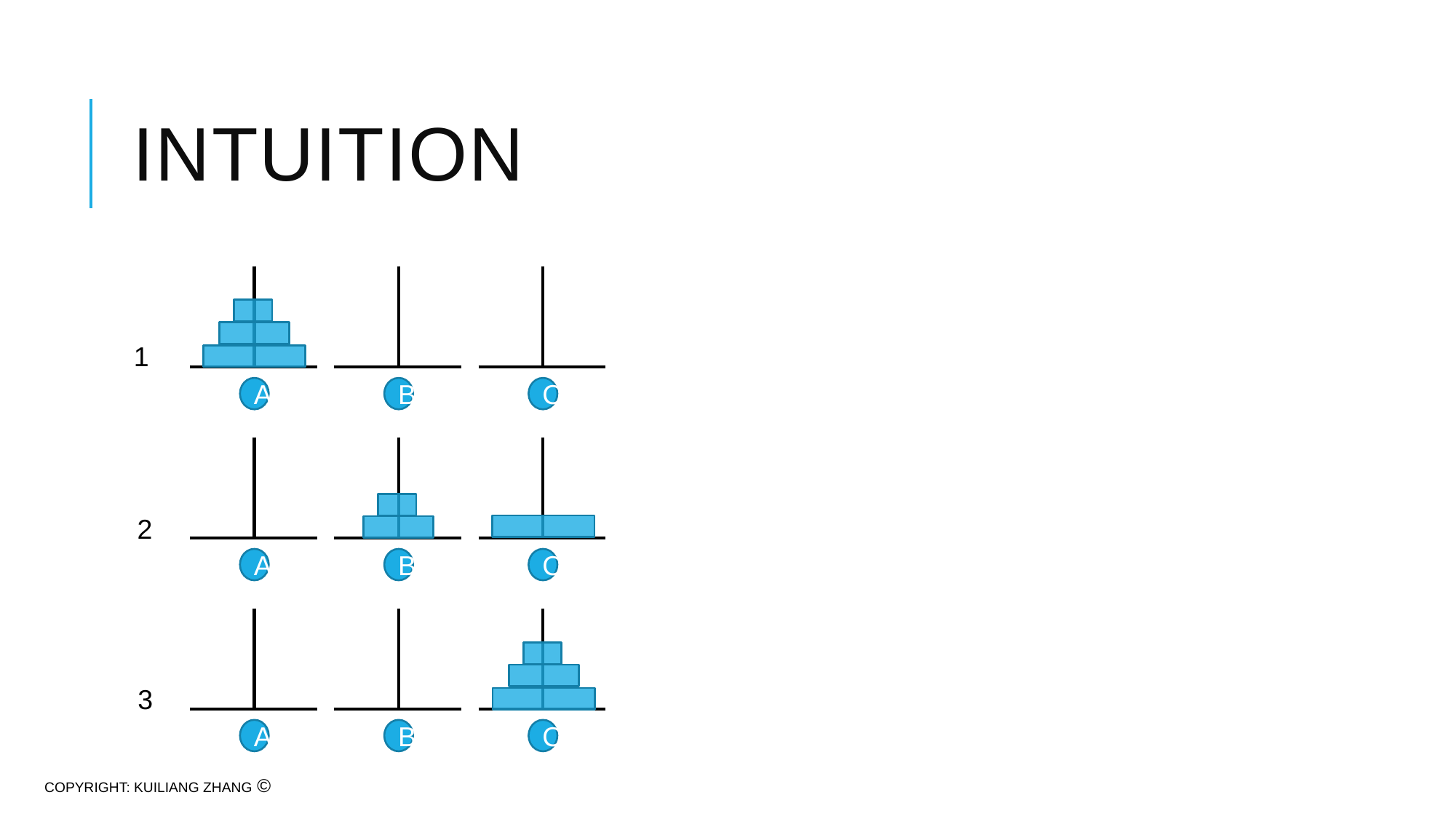

# intuition

1

A
B
C

2

A
B
C

3

A
B
C
COPYRIGHT: KUILIANG ZHANG ©